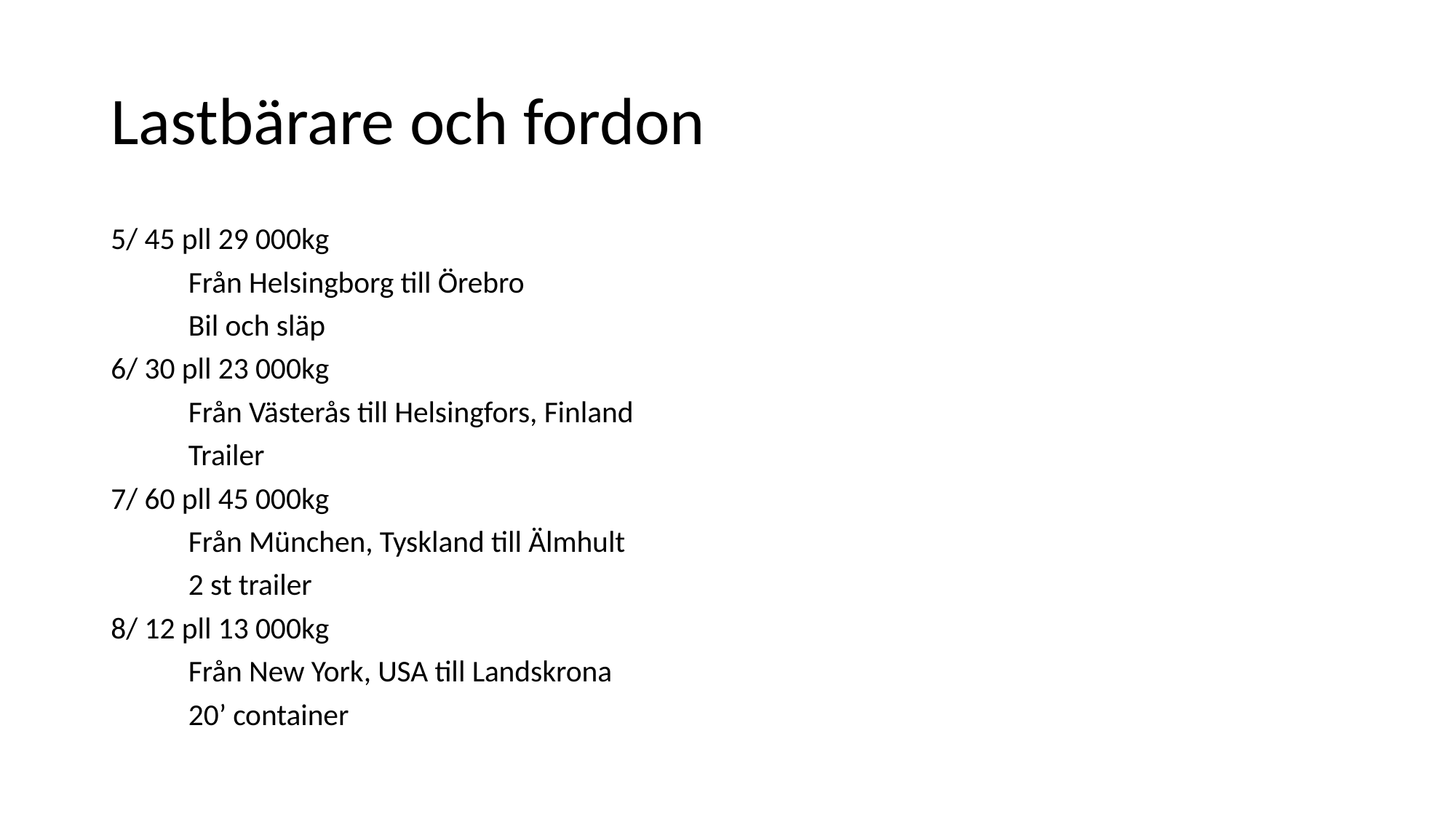

# Lastbärare och fordon
5/ 45 pll 29 000kg
	Från Helsingborg till Örebro
	Bil och släp
6/ 30 pll 23 000kg
	Från Västerås till Helsingfors, Finland
	Trailer
7/ 60 pll 45 000kg
	Från München, Tyskland till Älmhult
	2 st trailer
8/ 12 pll 13 000kg
	Från New York, USA till Landskrona
	20’ container